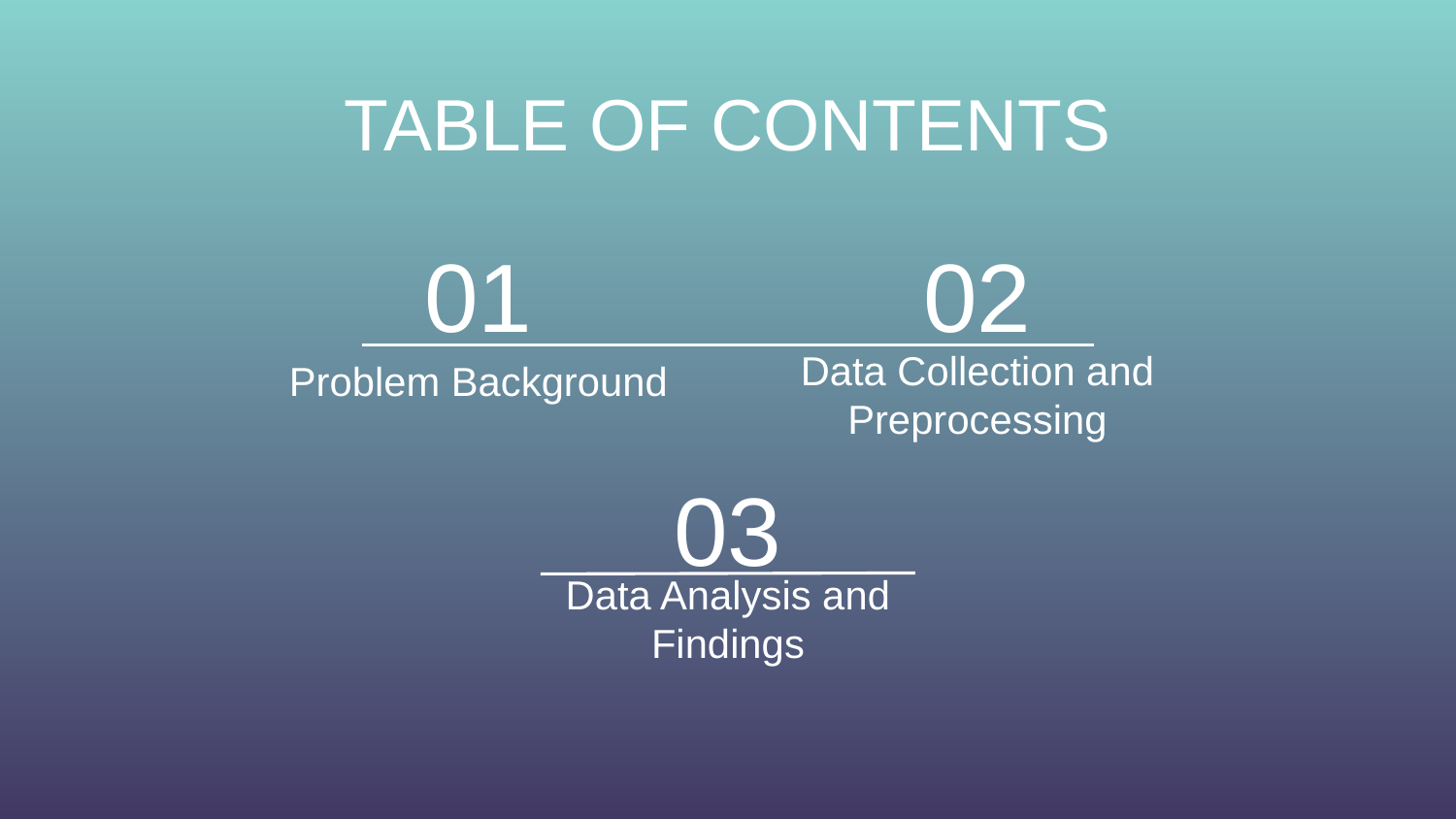

TABLE OF CONTENTS
01
02
# Problem Background
Data Collection and Preprocessing
03
Data Analysis and Findings